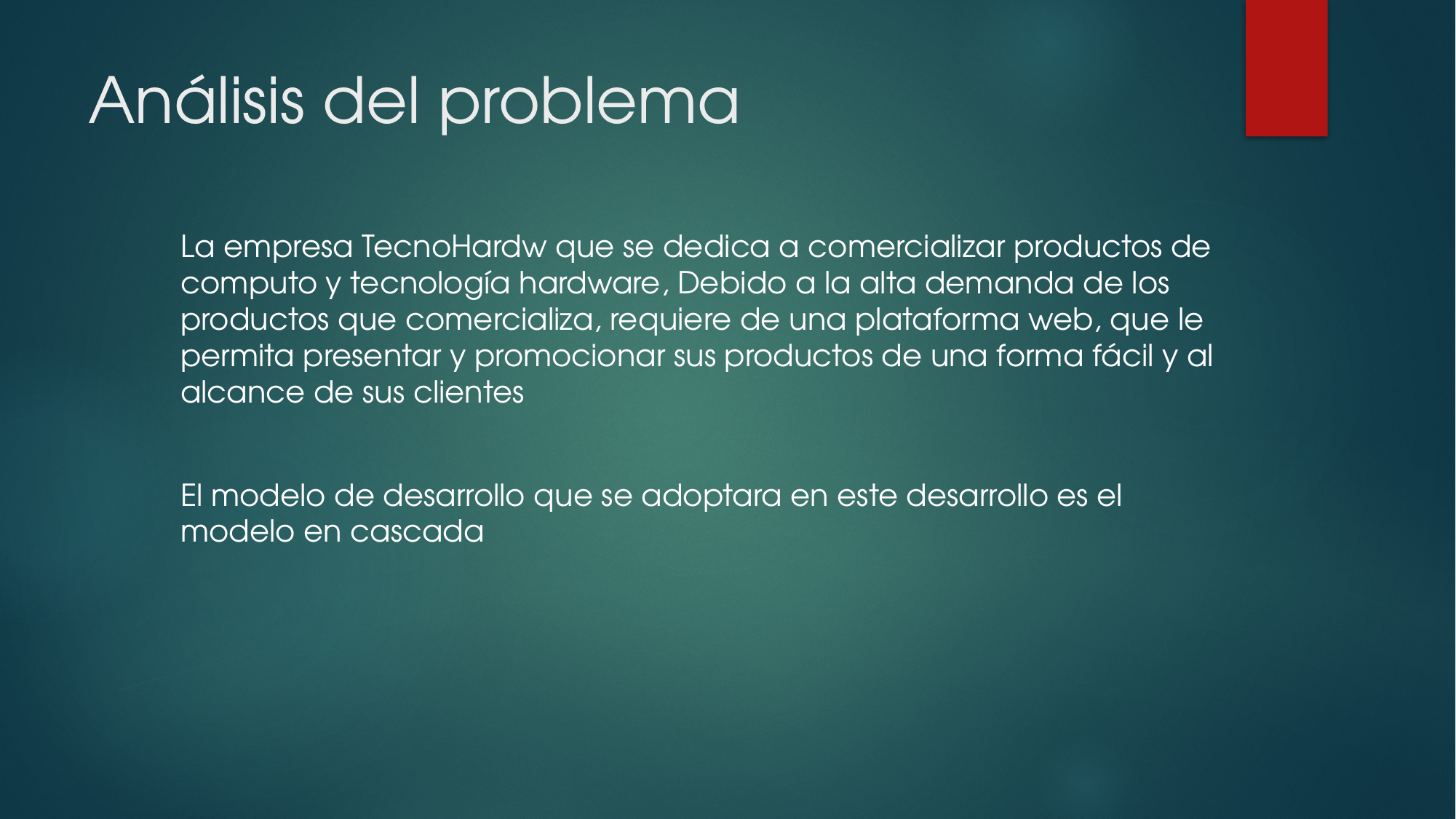

# Análisis del problema
La empresa TecnoHardw que se dedica a comercializar productos de computo y tecnología hardware, Debido a la alta demanda de los productos que comercializa, requiere de una plataforma web, que le permita presentar y promocionar sus productos de una forma fácil y al alcance de sus clientes

El modelo de desarrollo que se adoptara en este desarrollo es el modelo en cascada